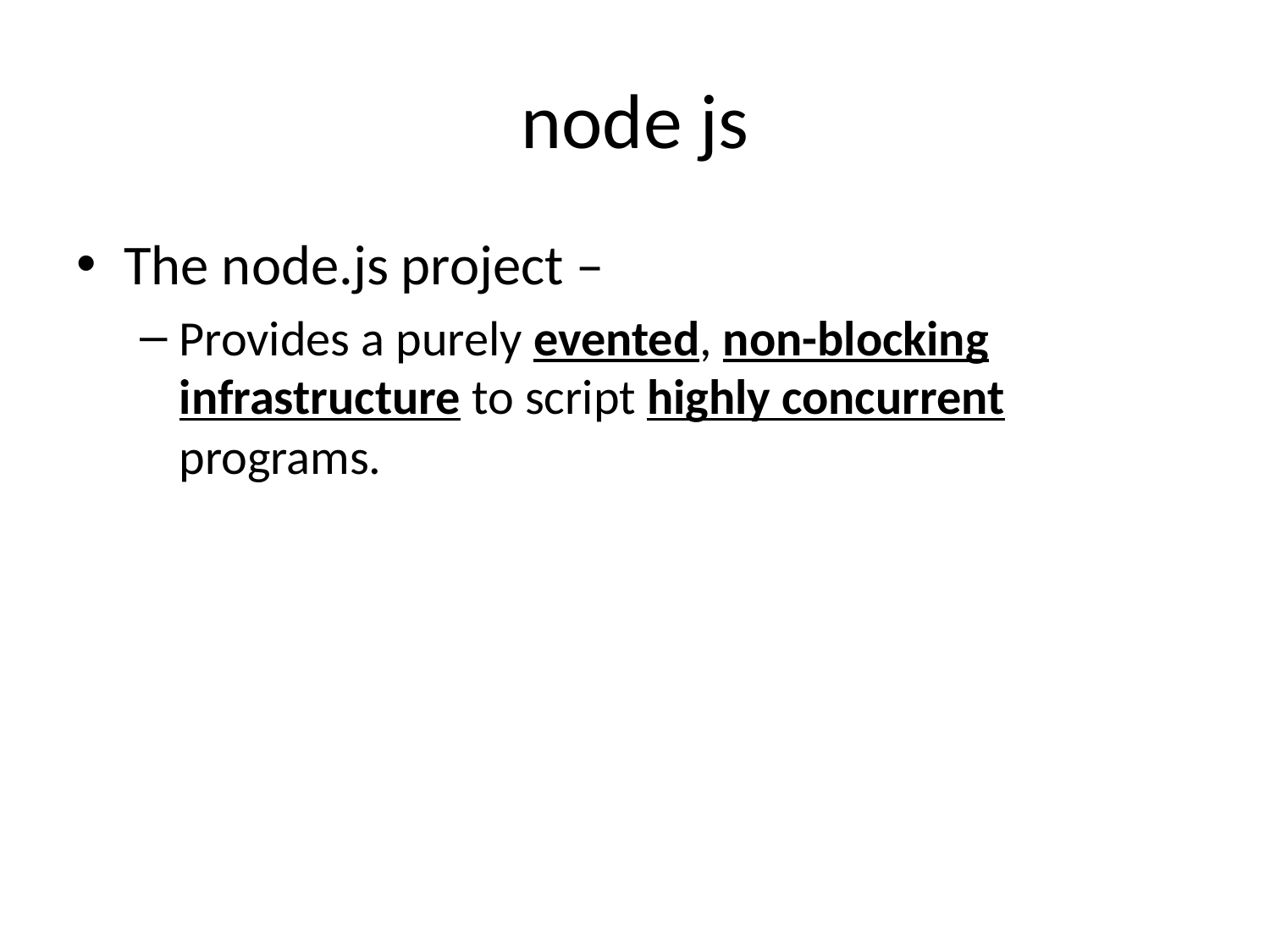

# node js
The node.js project –
Provides a purely evented, non-blocking infrastructure to script highly concurrent programs.